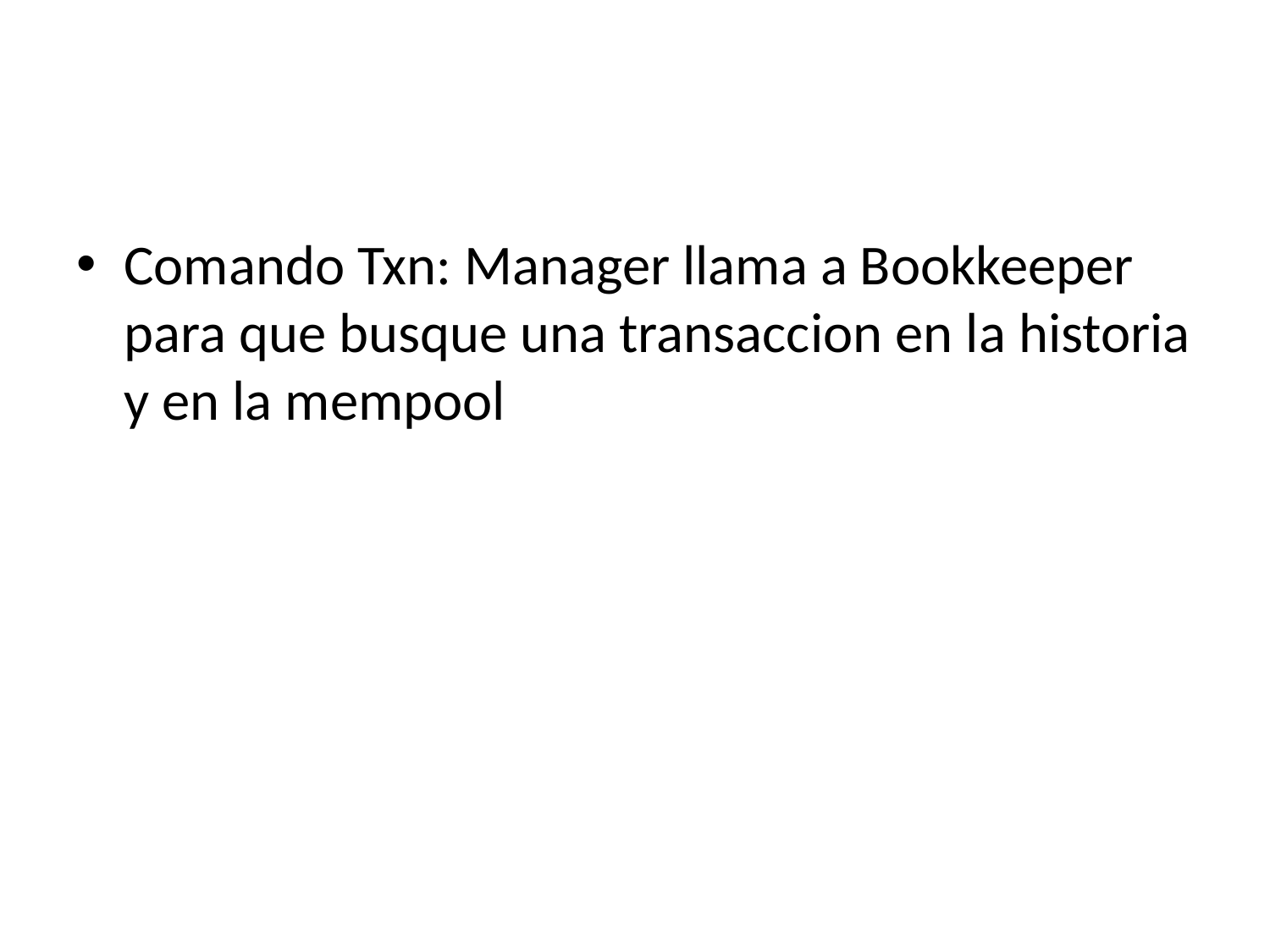

#
Comando Txn: Manager llama a Bookkeeper para que busque una transaccion en la historia y en la mempool